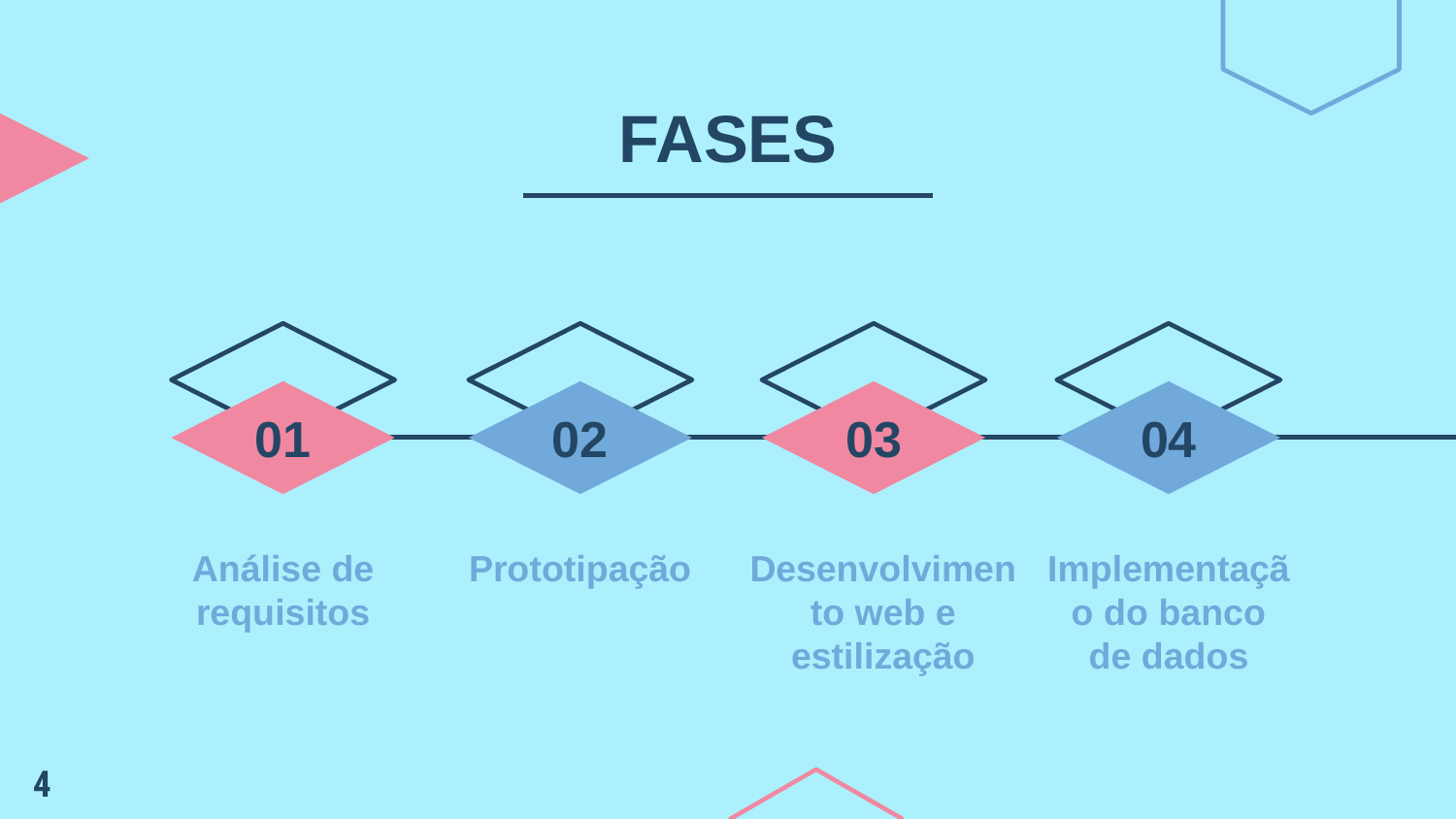

# FASES

01
02
03
04
Análise de requisitos
Prototipação
Desenvolvimento web e estilização
Implementação do banco de dados
4